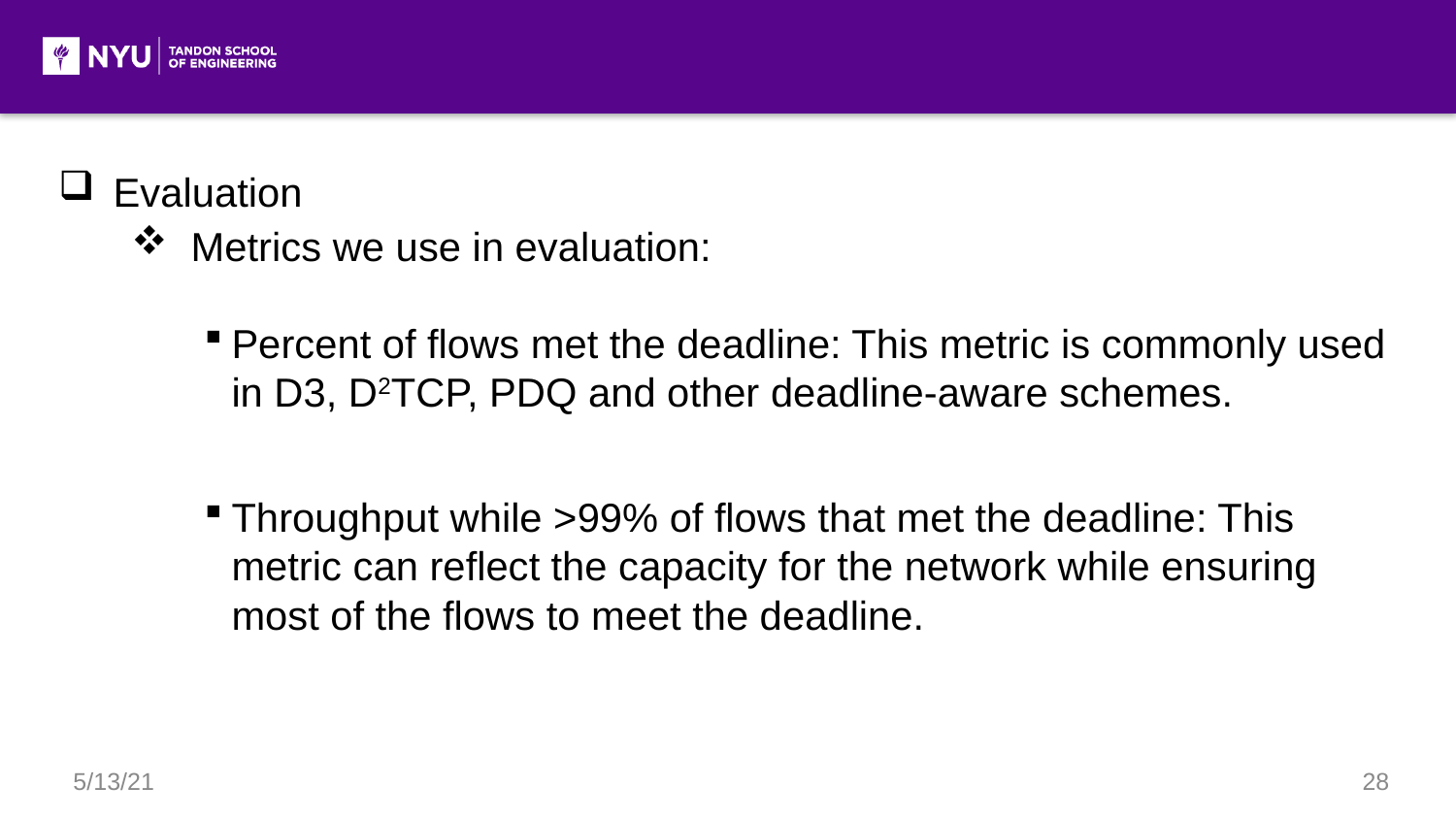

Evaluation
  Metrics we use in evaluation:

Percent of flows met the deadline: This metric is commonly used in D3, D2TCP, PDQ and other deadline-aware schemes.

Throughput while >99% of flows that met the deadline: This metric can reflect the capacity for the network while ensuring most of the flows to meet the deadline.
5/13/21
28